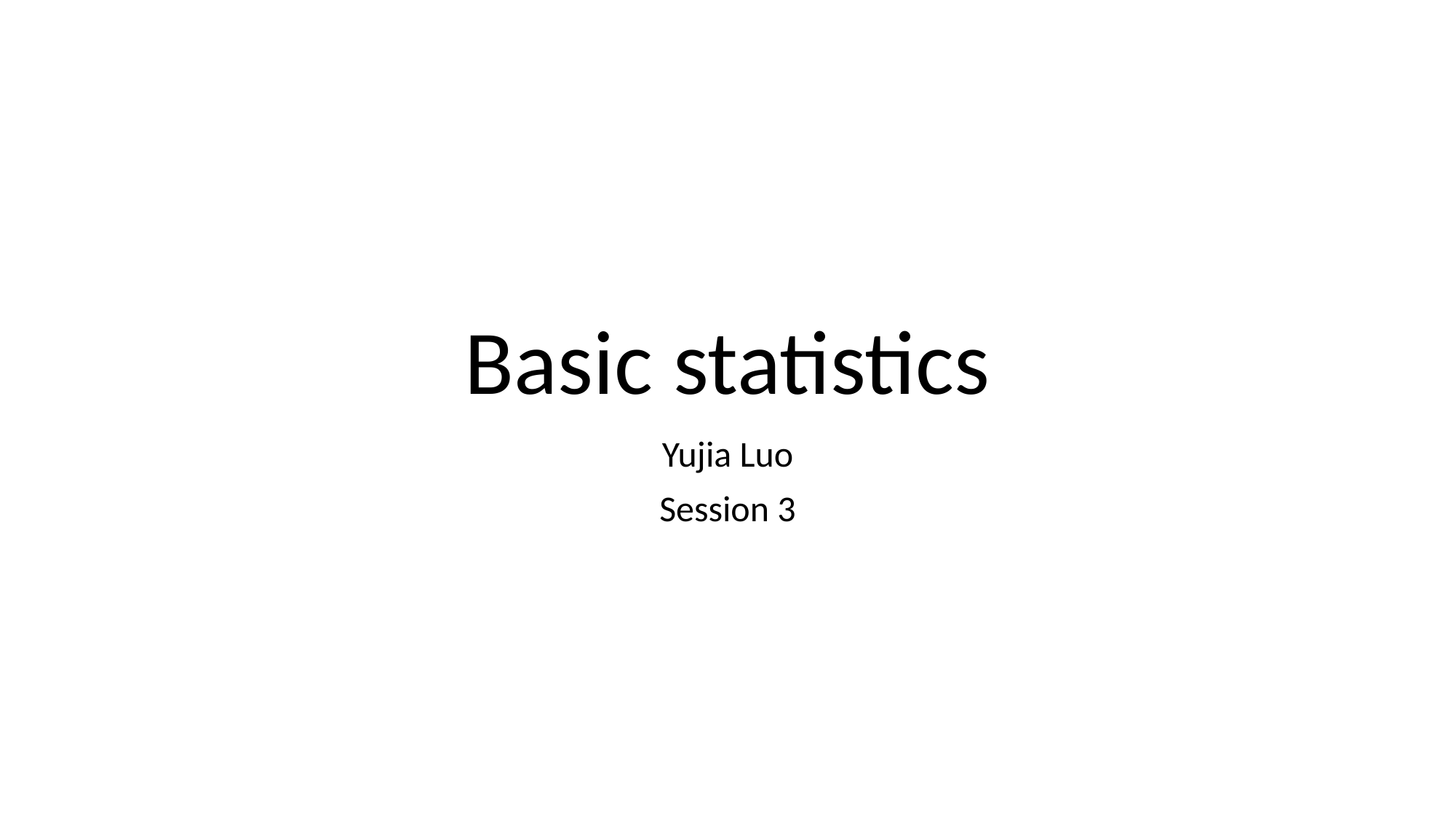

# Basic statistics
Yujia Luo
Session 3